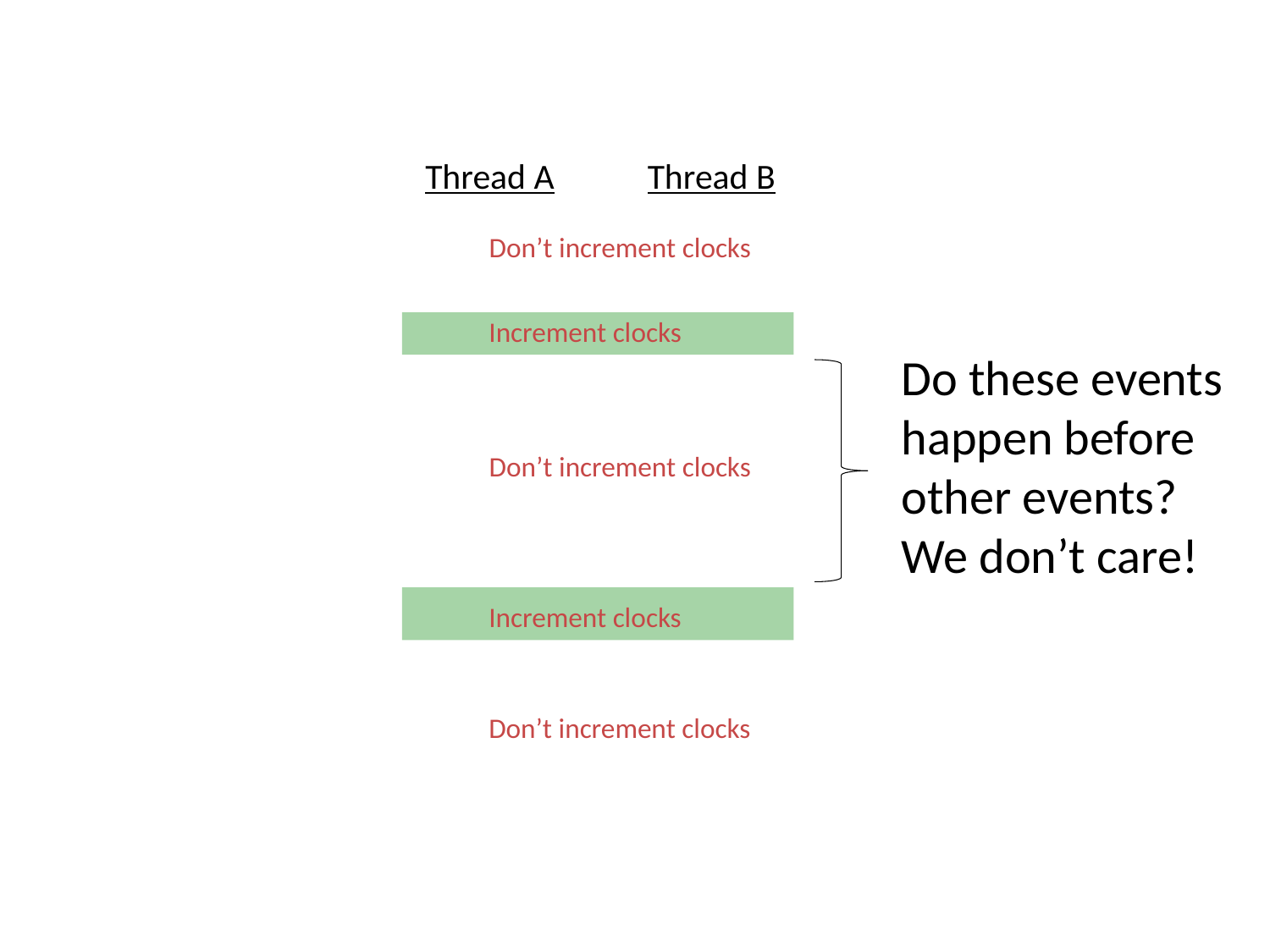

Thread A
Thread B
Don’t increment clocks
Increment clocks

Do these events happen before other events?
We don’t care!

Don’t increment clocks

Increment clocks
Don’t increment clocks